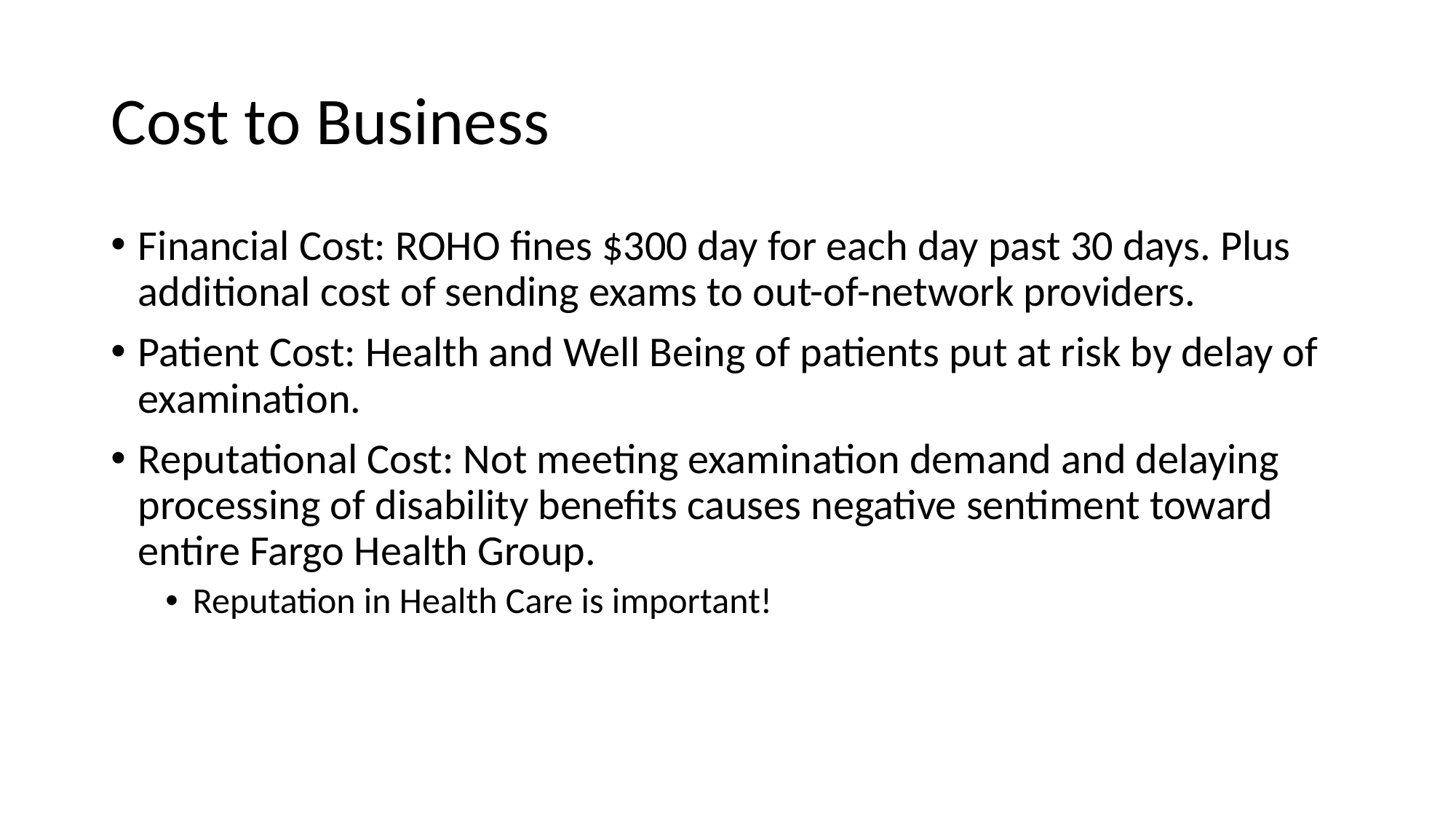

# Cost to Business
Financial Cost: ROHO fines $300 day for each day past 30 days. Plus additional cost of sending exams to out-of-network providers.
Patient Cost: Health and Well Being of patients put at risk by delay of examination.
Reputational Cost: Not meeting examination demand and delaying processing of disability benefits causes negative sentiment toward entire Fargo Health Group.
Reputation in Health Care is important!